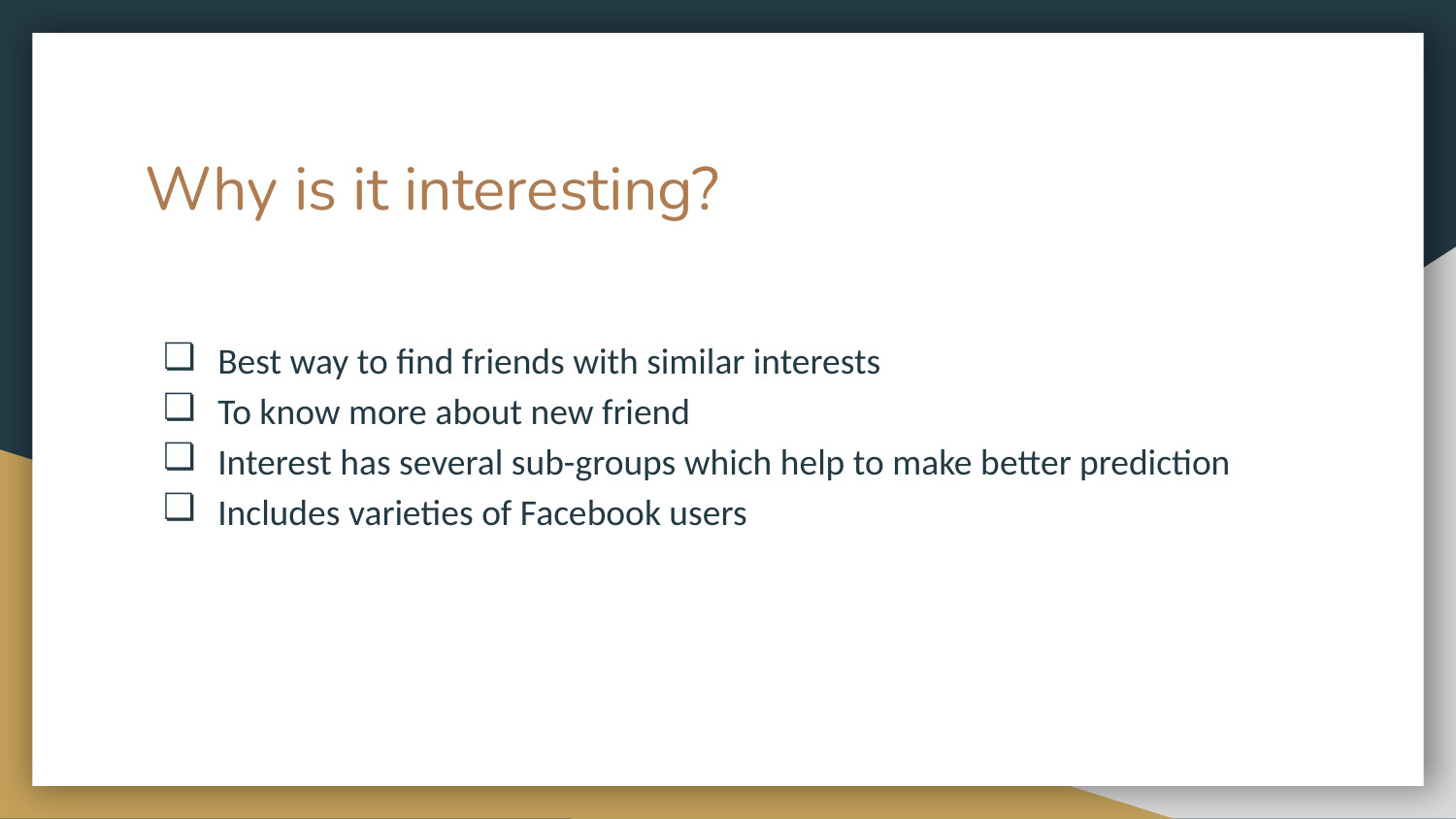

# Why is it interesting?
Best way to find friends with similar interests
To know more about new friend
Interest has several sub-groups which help to make better prediction
Includes varieties of Facebook users